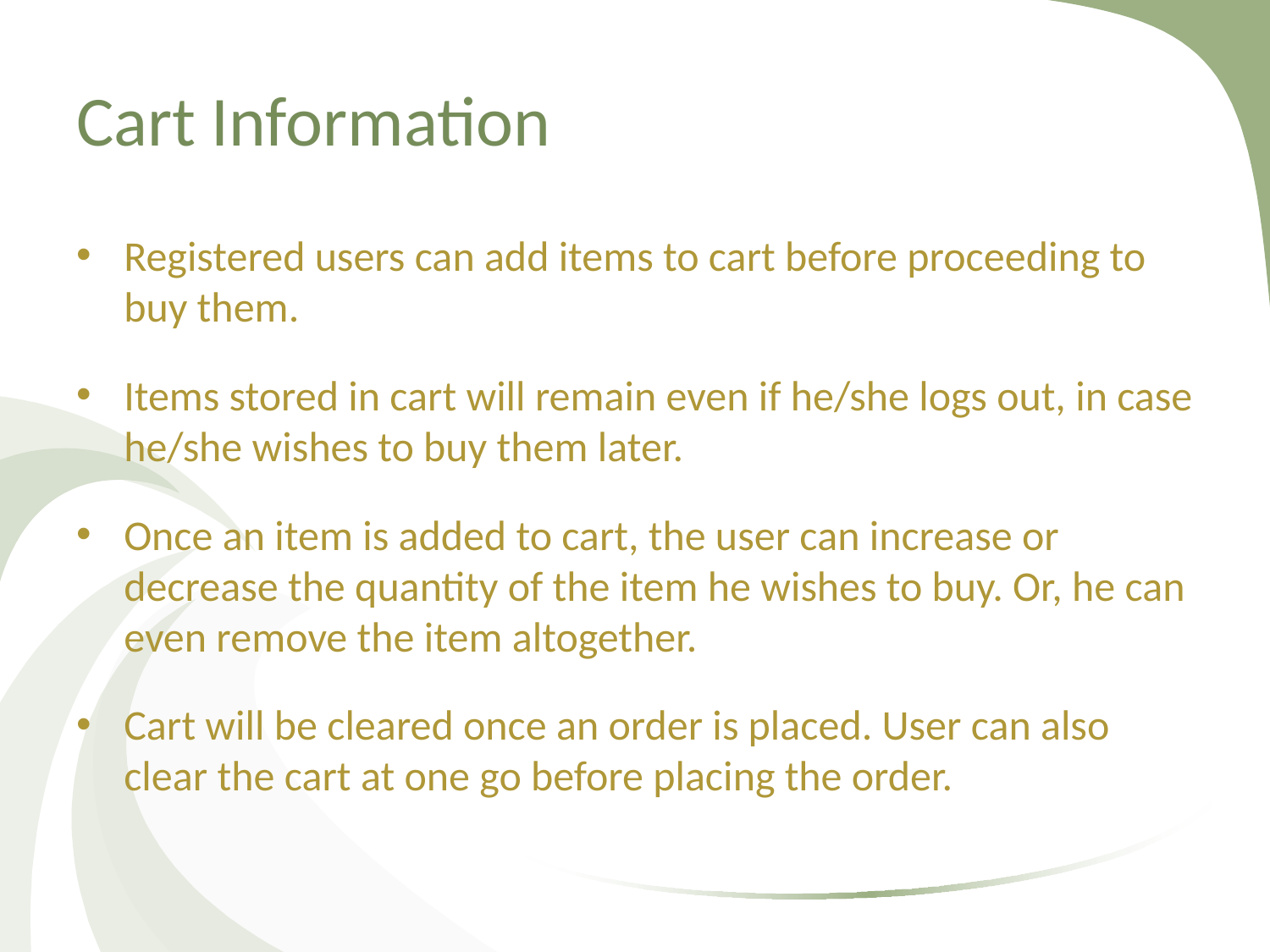

# Cart Information
Registered users can add items to cart before proceeding to buy them.

Items stored in cart will remain even if he/she logs out, in case he/she wishes to buy them later.

Once an item is added to cart, the user can increase or decrease the quantity of the item he wishes to buy. Or, he can even remove the item altogether.

Cart will be cleared once an order is placed. User can also clear the cart at one go before placing the order.